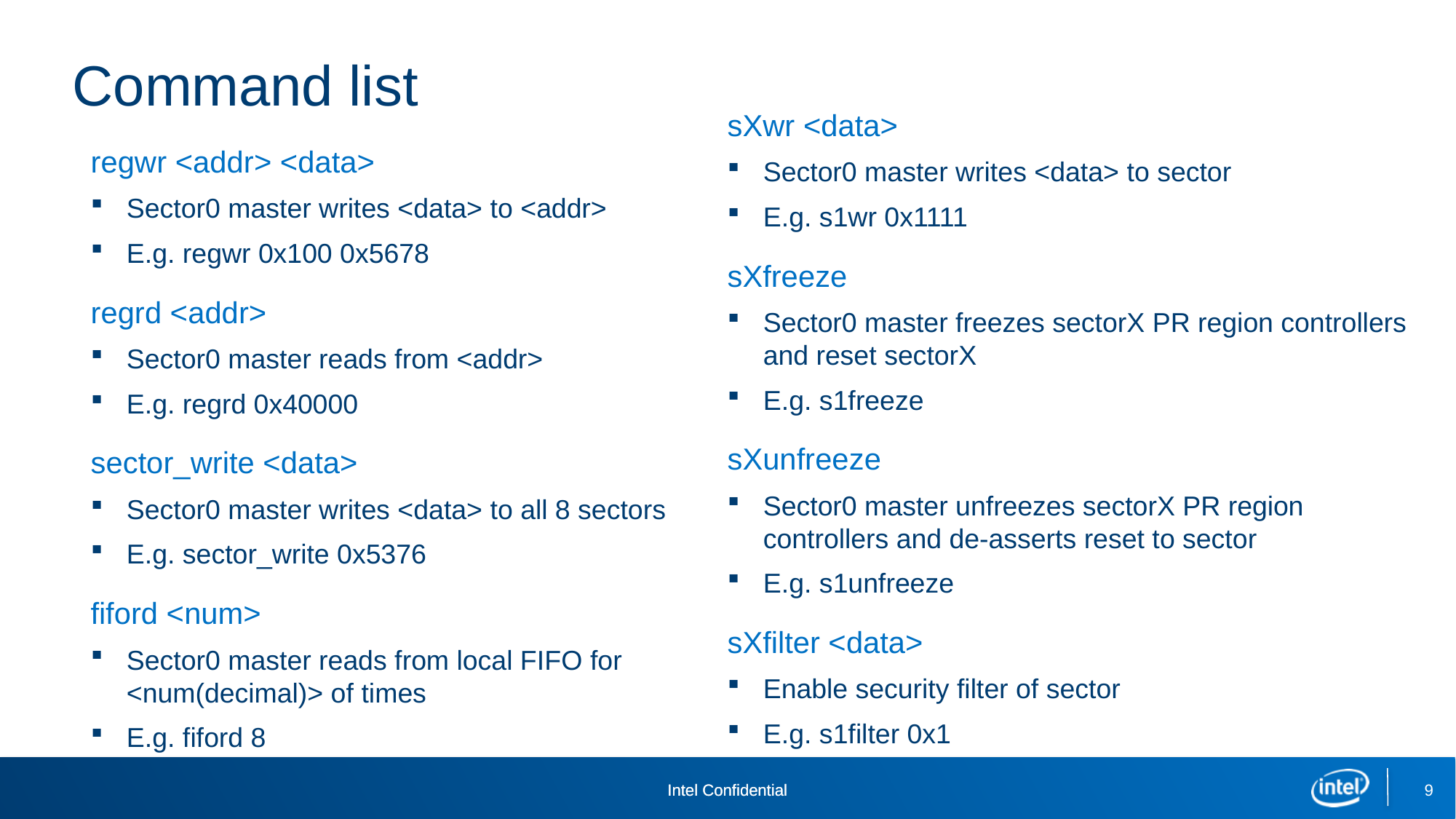

# Command list
sXwr <data>
Sector0 master writes <data> to sector
E.g. s1wr 0x1111
sXfreeze
Sector0 master freezes sectorX PR region controllers and reset sectorX
E.g. s1freeze
sXunfreeze
Sector0 master unfreezes sectorX PR region controllers and de-asserts reset to sector
E.g. s1unfreeze
sXfilter <data>
Enable security filter of sector
E.g. s1filter 0x1
regwr <addr> <data>
Sector0 master writes <data> to <addr>
E.g. regwr 0x100 0x5678
regrd <addr>
Sector0 master reads from <addr>
E.g. regrd 0x40000
sector_write <data>
Sector0 master writes <data> to all 8 sectors
E.g. sector_write 0x5376
fiford <num>
Sector0 master reads from local FIFO for <num(decimal)> of times
E.g. fiford 8

9